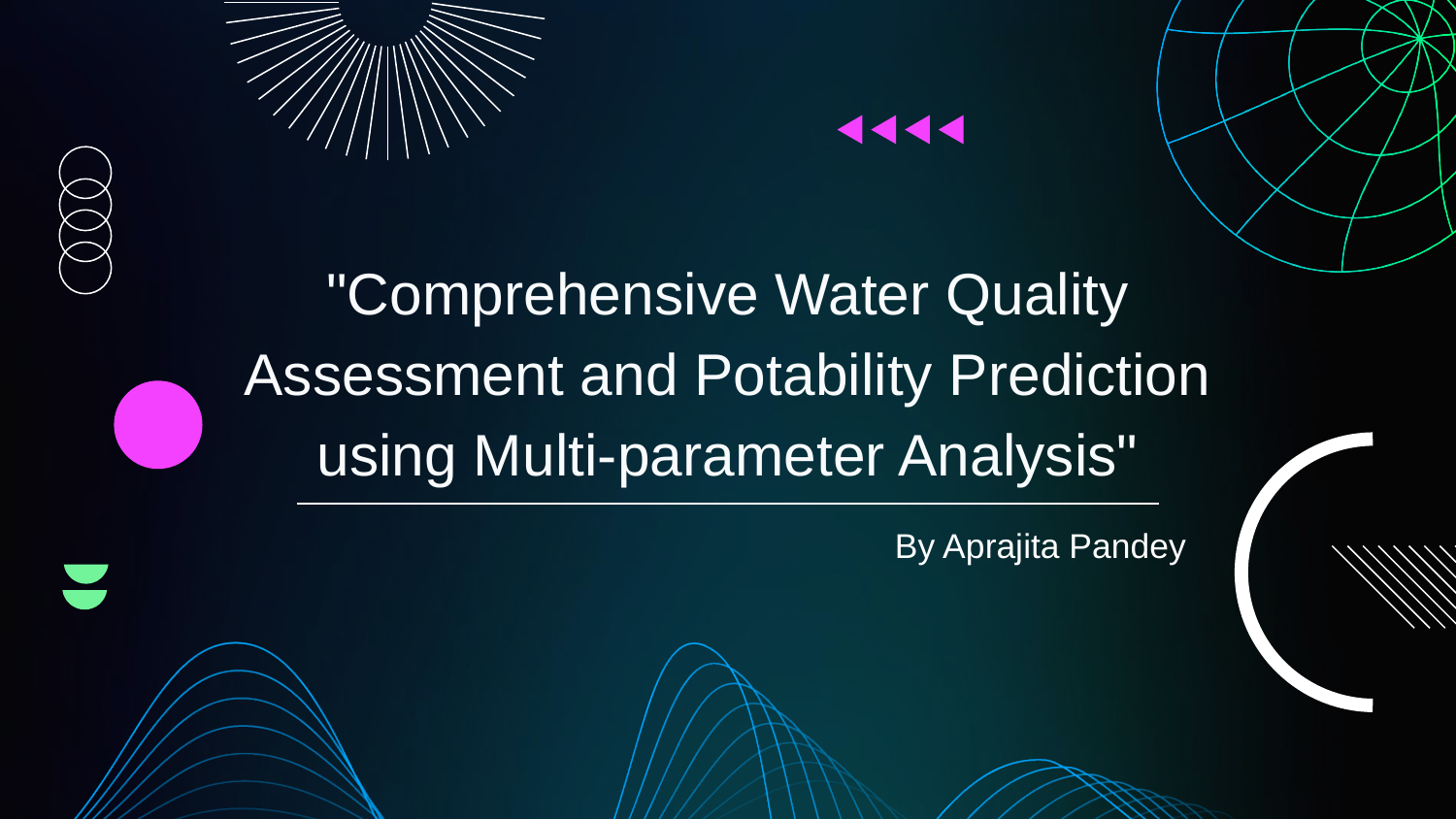

# "Comprehensive Water Quality Assessment and Potability Prediction using Multi-parameter Analysis"

                                                                        By Aprajita Pandey